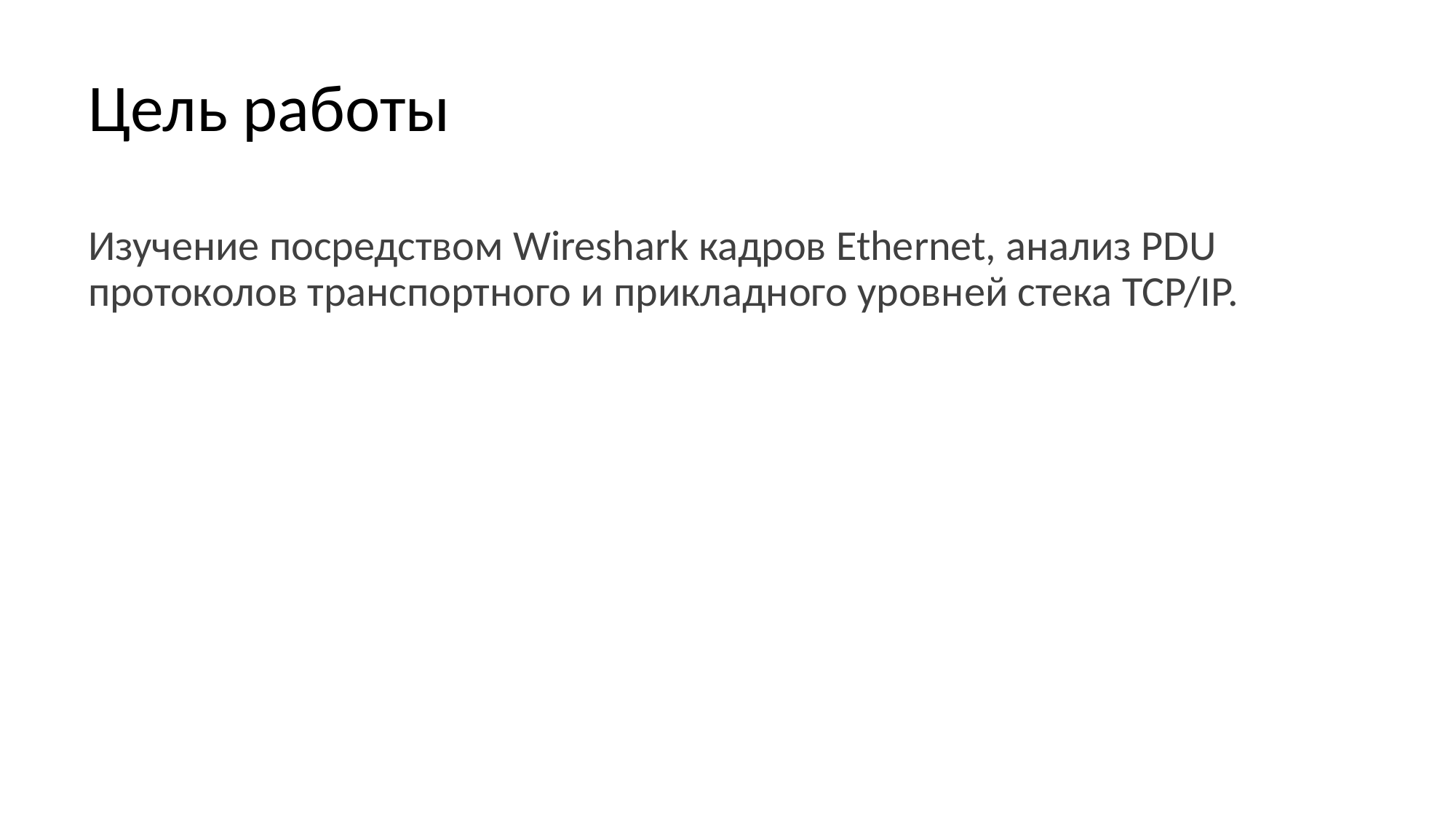

# Цель работы
Изучение посредством Wireshark кадров Ethernet, анализ PDU протоколов транспортного и прикладного уровней стека TCP/IP.